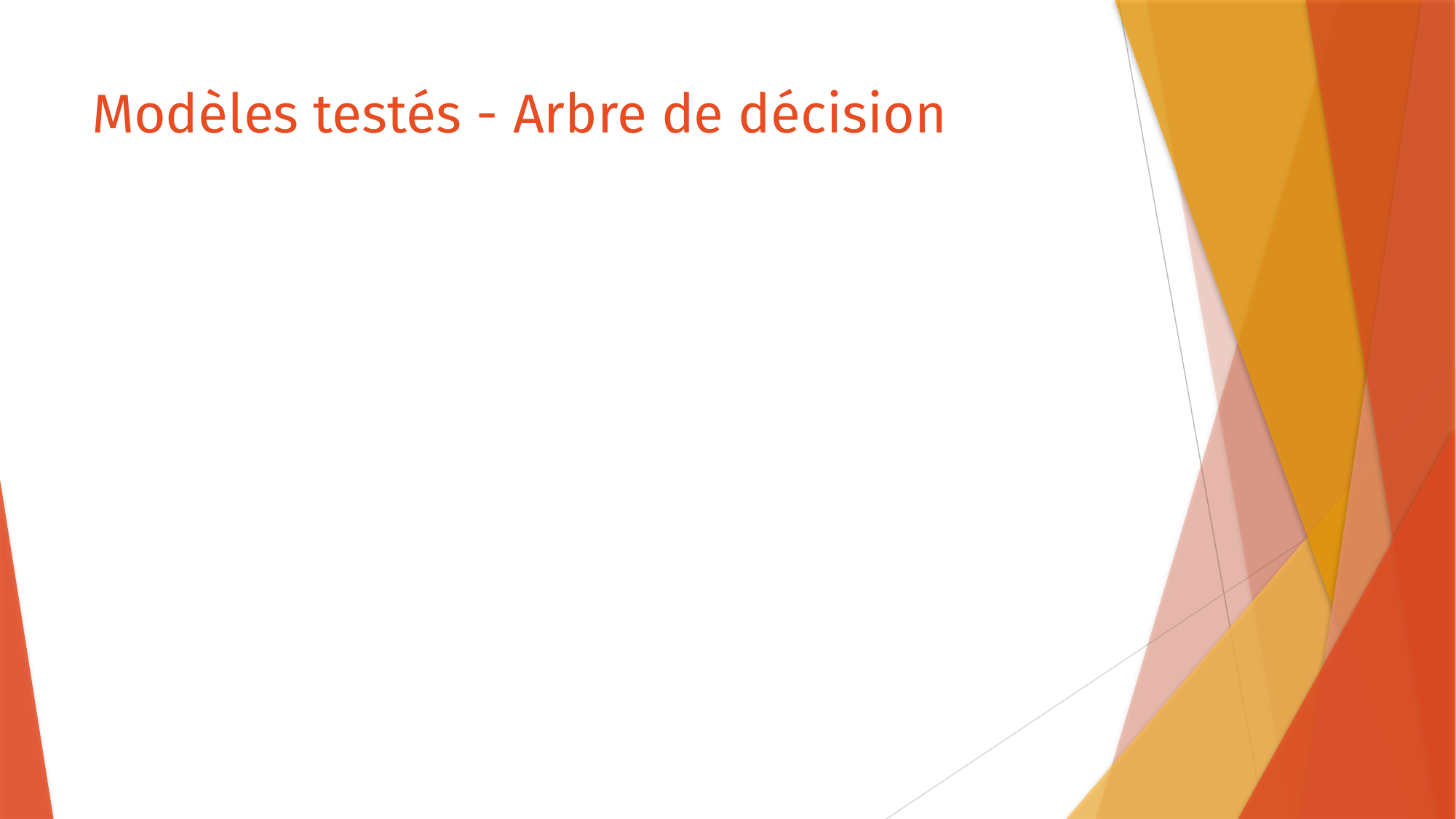

# Modèles testés - Arbre de décision